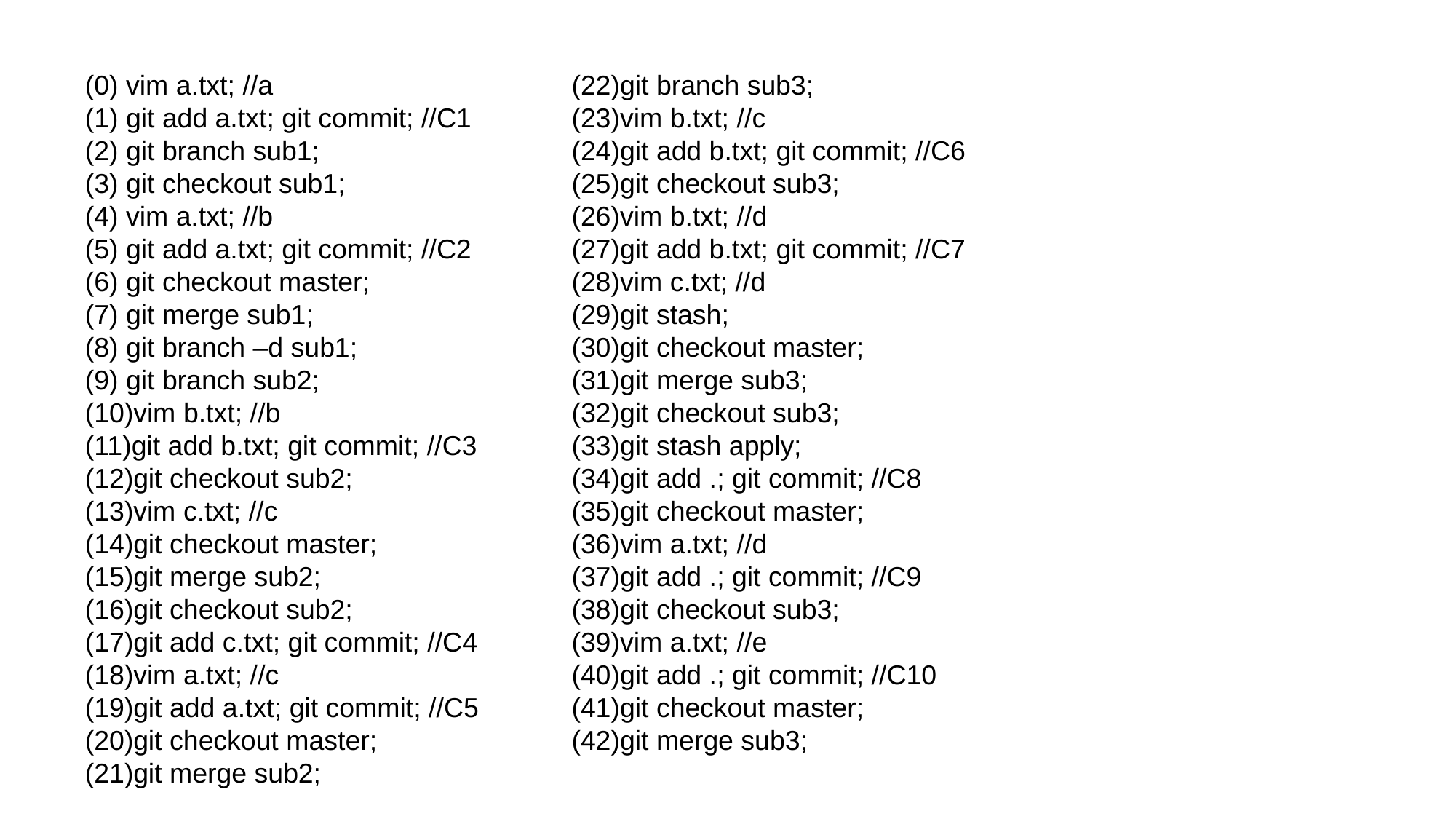

(0) vim a.txt; //a
git add a.txt; git commit; //C1
git branch sub1;
git checkout sub1;
vim a.txt; //b
git add a.txt; git commit; //C2
git checkout master;
git merge sub1;
git branch –d sub1;
git branch sub2;
vim b.txt; //b
git add b.txt; git commit; //C3
git checkout sub2;
vim c.txt; //c
git checkout master;
git merge sub2;
git checkout sub2;
git add c.txt; git commit; //C4
vim a.txt; //c
git add a.txt; git commit; //C5
git checkout master;
git merge sub2;
(22)git branch sub3;
(23)vim b.txt; //c
(24)git add b.txt; git commit; //C6
(25)git checkout sub3;
(26)vim b.txt; //d
(27)git add b.txt; git commit; //C7
(28)vim c.txt; //d
(29)git stash;
(30)git checkout master;
(31)git merge sub3;
(32)git checkout sub3;
(33)git stash apply;
(34)git add .; git commit; //C8
(35)git checkout master;
(36)vim a.txt; //d
(37)git add .; git commit; //C9
(38)git checkout sub3;
(39)vim a.txt; //e
(40)git add .; git commit; //C10
(41)git checkout master;
(42)git merge sub3;